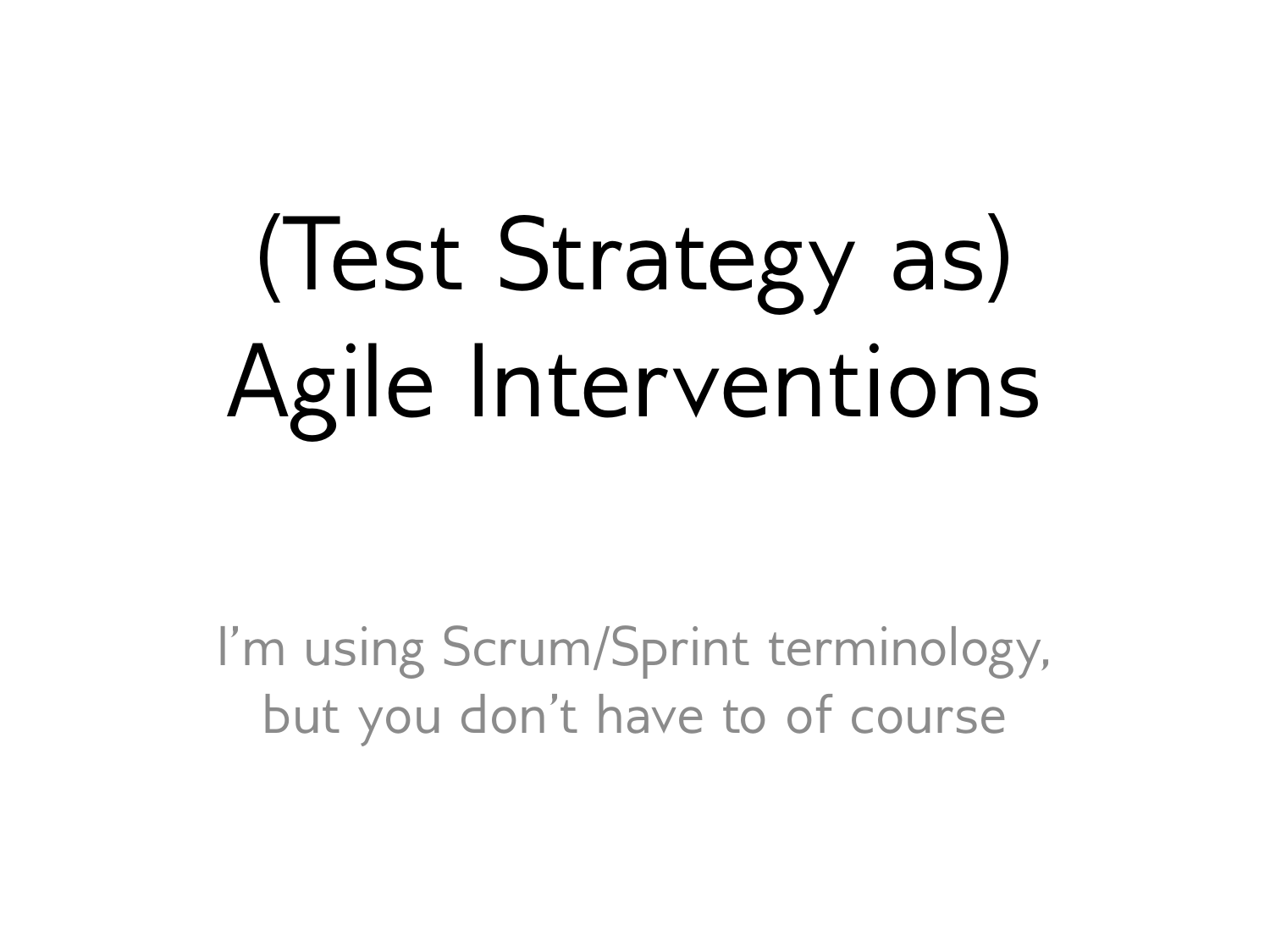

# (Test Strategy as) Agile Interventions
I’m using Scrum/Sprint terminology, but you don’t have to of course